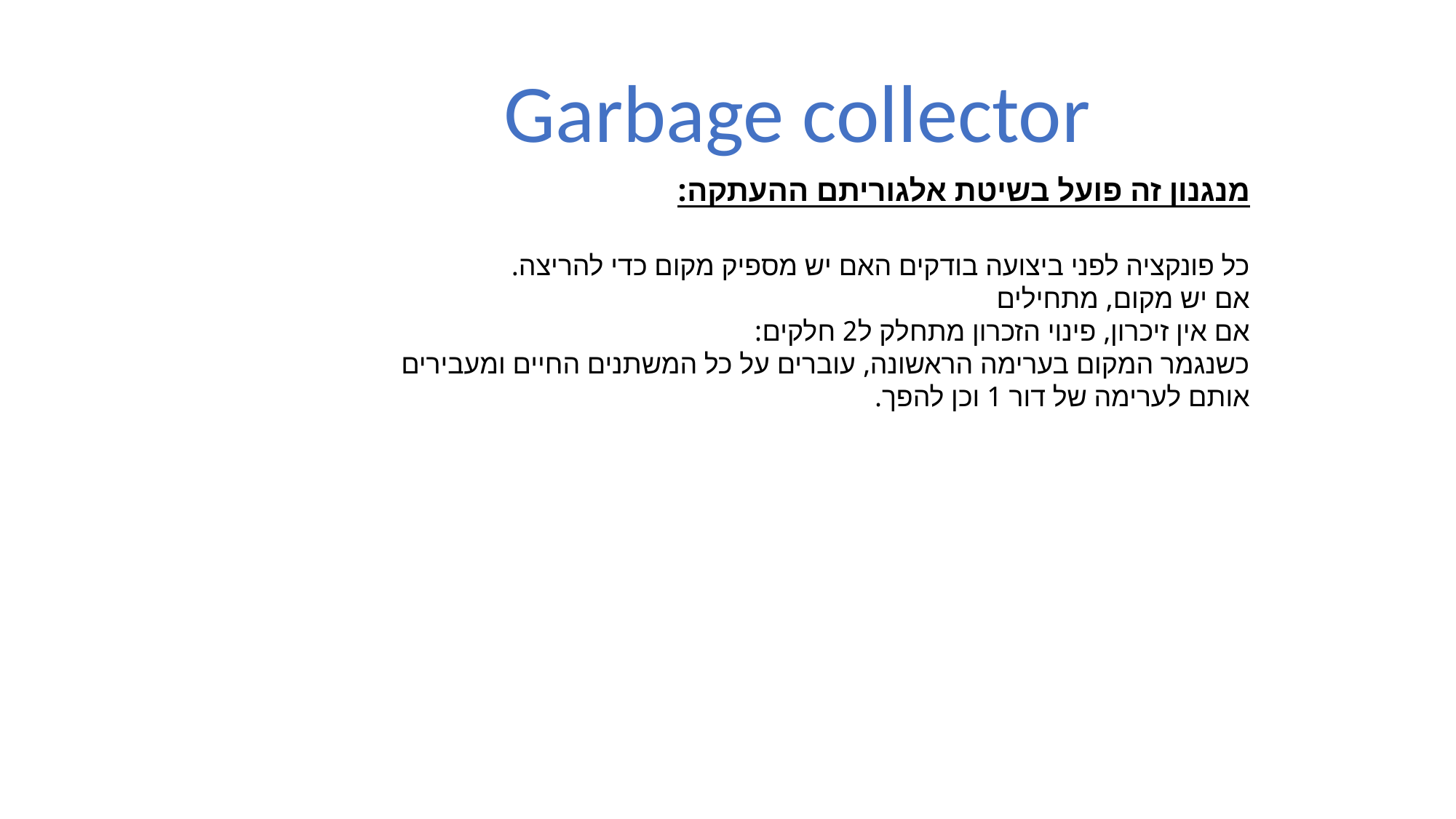

Garbage collector

מנגנון זה פועל בשיטת אלגוריתם ההעתקה:
כל פונקציה לפני ביצועה בודקים האם יש מספיק מקום כדי להריצה.
אם יש מקום, מתחילים
אם אין זיכרון, פינוי הזכרון מתחלק ל2 חלקים:
כשנגמר המקום בערימה הראשונה, עוברים על כל המשתנים החיים ומעבירים אותם לערימה של דור 1 וכן להפך.